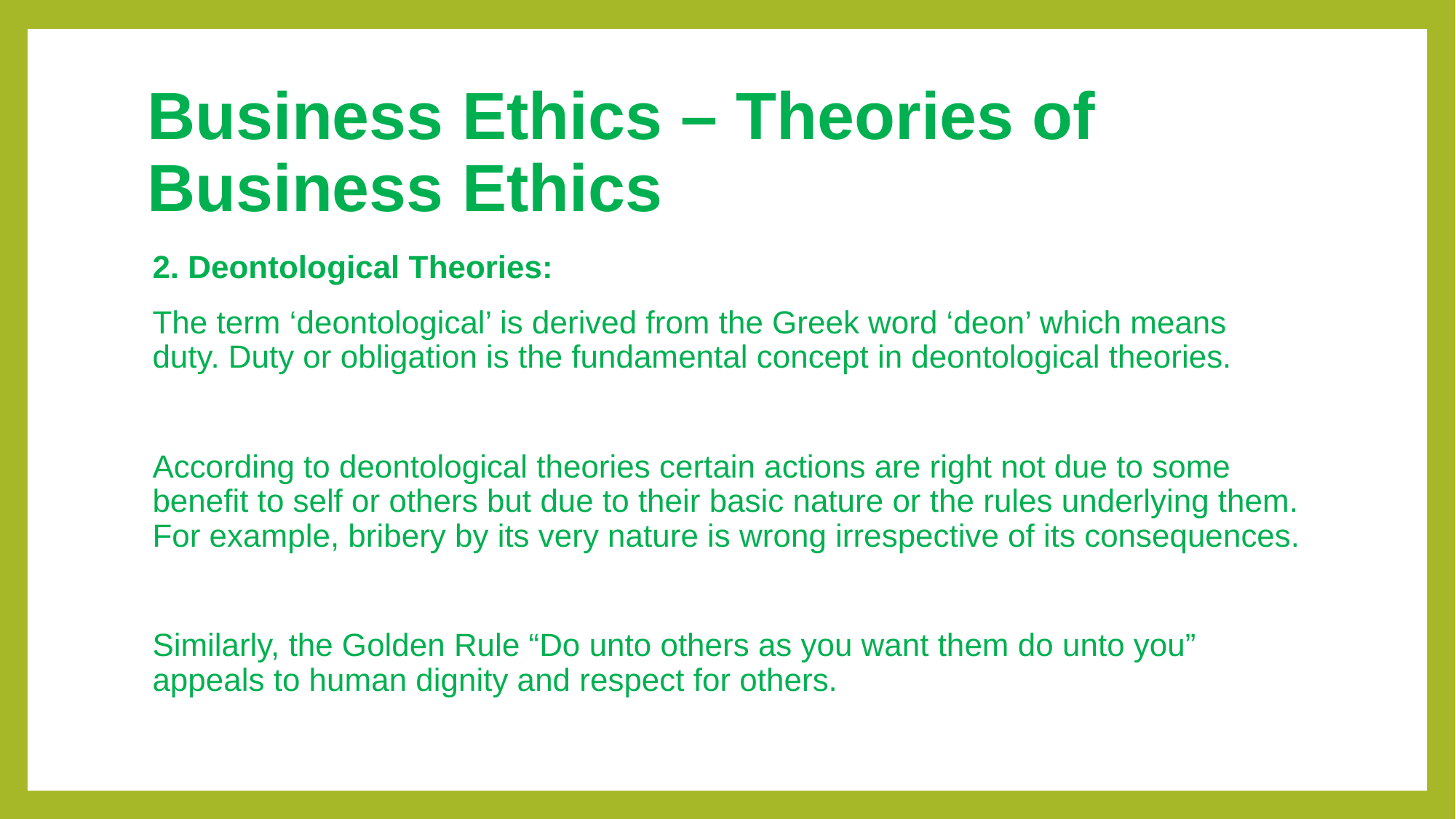

# Business Ethics – Theories of Business Ethics
2. Deontological Theories:
The term ‘deontological’ is derived from the Greek word ‘deon’ which means duty. Duty or obligation is the fundamental concept in deontological theories.

According to deontological theories certain actions are right not due to some benefit to self or others but due to their basic nature or the rules underlying them. For example, bribery by its very nature is wrong irrespective of its consequences.

Similarly, the Golden Rule “Do unto others as you want them do unto you” appeals to human dignity and respect for others.